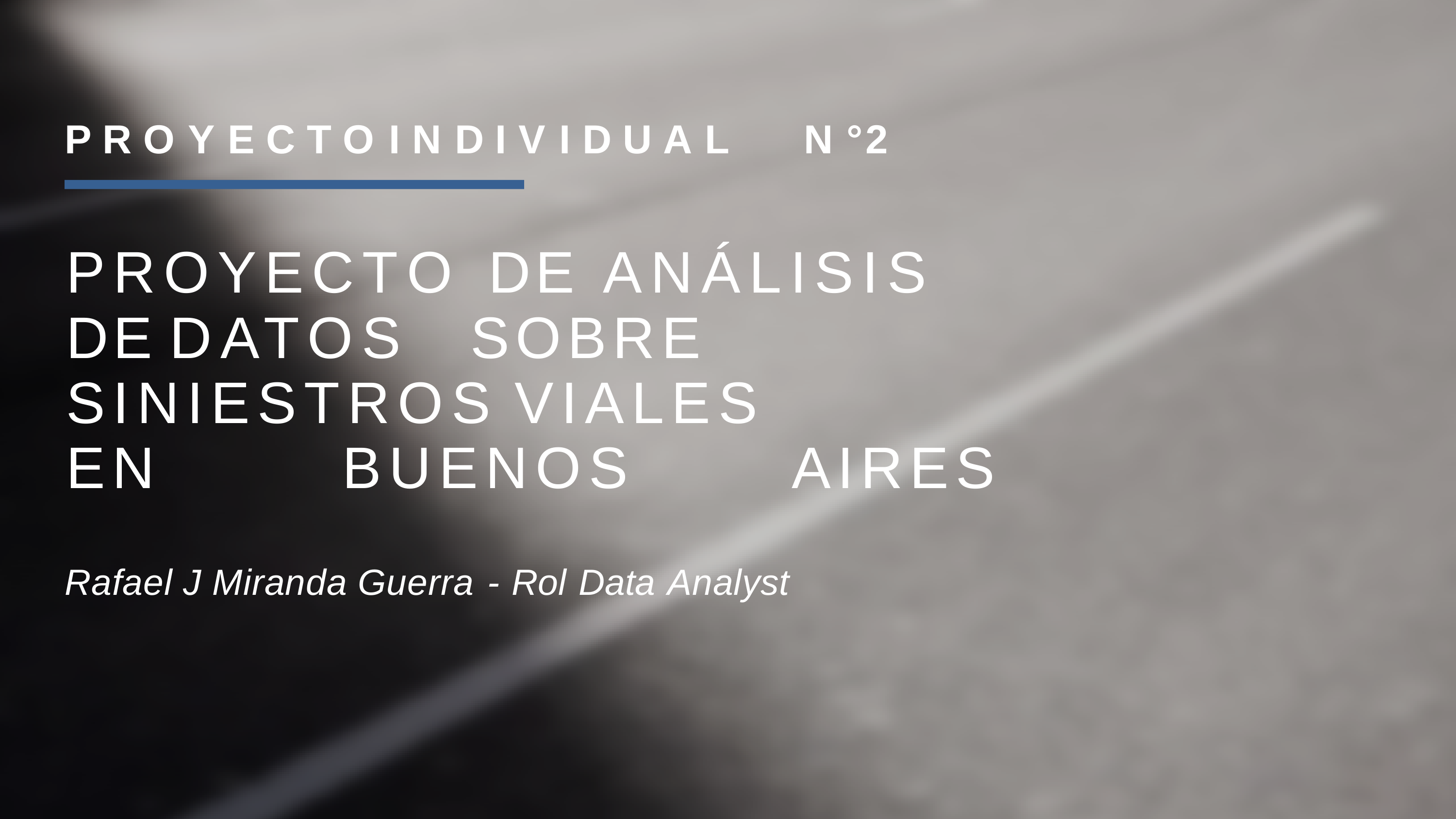

# P R O Y E C T O I N D I V I D U A L	 N °	2

PROYECTO		DE	ANÁLISIS	DE DATOS	SOBRE		SINIESTROS VIALES		EN	BUENOS	AIRES
Rafael J Miranda Guerra - Rol Data Analyst